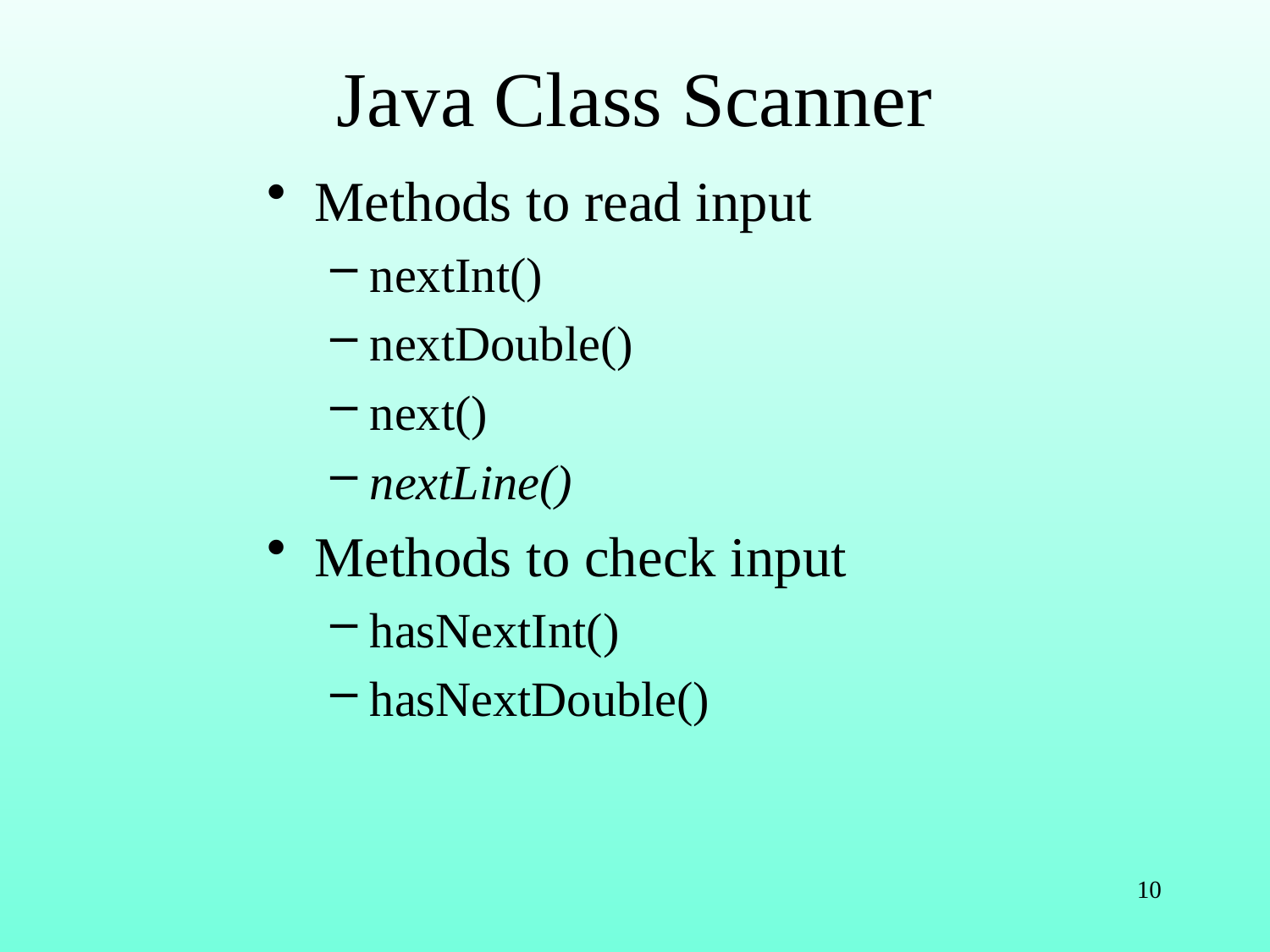

# Java Class Scanner
Methods to read input
nextInt()
nextDouble()
next()
nextLine()
Methods to check input
hasNextInt()
hasNextDouble()
10